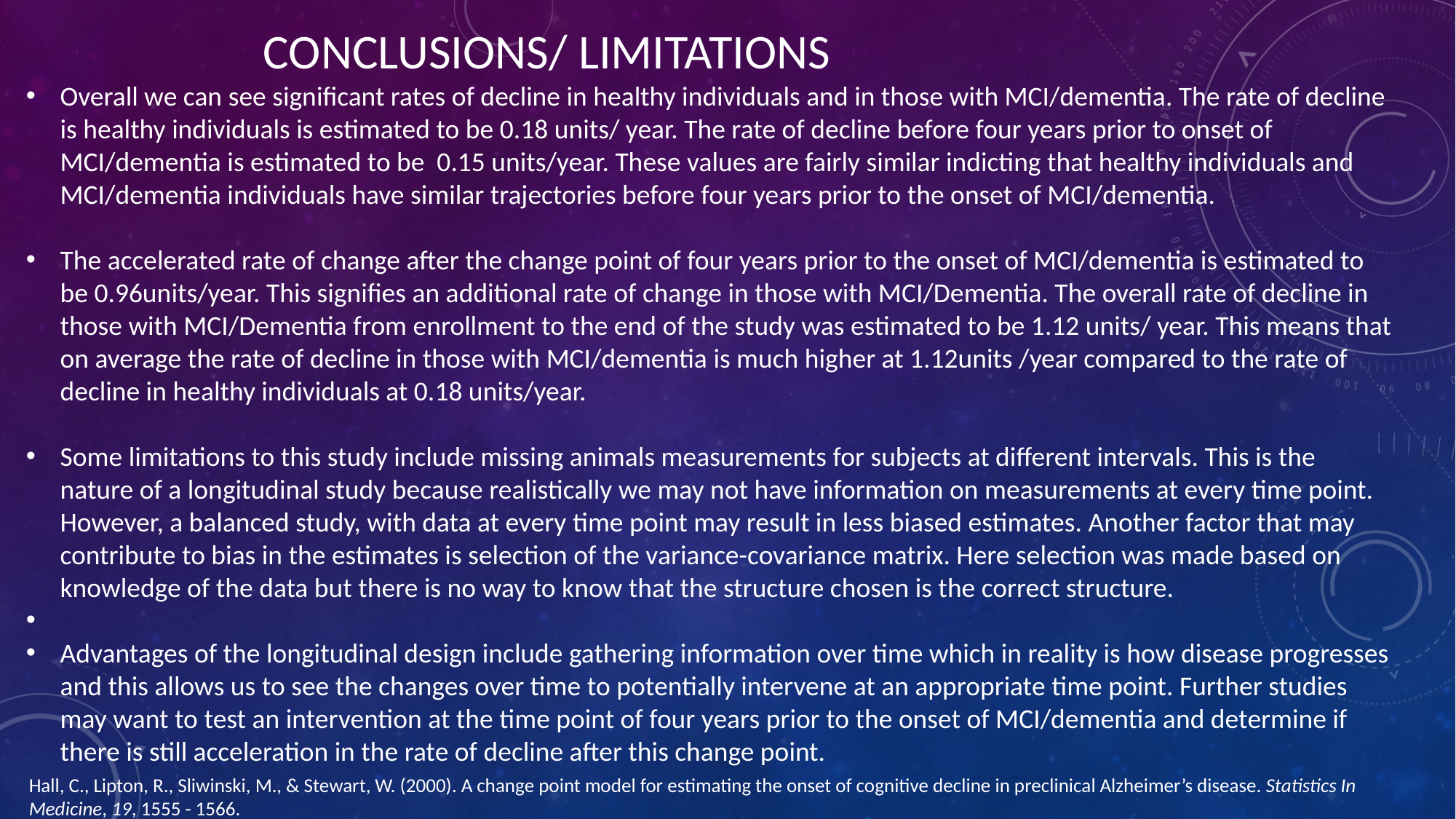

# Conclusions/ Limitations
Overall we can see significant rates of decline in healthy individuals and in those with MCI/dementia. The rate of decline is healthy individuals is estimated to be 0.18 units/ year. The rate of decline before four years prior to onset of MCI/dementia is estimated to be  0.15 units/year. These values are fairly similar indicting that healthy individuals and MCI/dementia individuals have similar trajectories before four years prior to the onset of MCI/dementia.

The accelerated rate of change after the change point of four years prior to the onset of MCI/dementia is estimated to be 0.96units/year. This signifies an additional rate of change in those with MCI/Dementia. The overall rate of decline in those with MCI/Dementia from enrollment to the end of the study was estimated to be 1.12 units/ year. This means that on average the rate of decline in those with MCI/dementia is much higher at 1.12units /year compared to the rate of decline in healthy individuals at 0.18 units/year.

Some limitations to this study include missing animals measurements for subjects at different intervals. This is the nature of a longitudinal study because realistically we may not have information on measurements at every time point. However, a balanced study, with data at every time point may result in less biased estimates. Another factor that may contribute to bias in the estimates is selection of the variance-covariance matrix. Here selection was made based on knowledge of the data but there is no way to know that the structure chosen is the correct structure.

Advantages of the longitudinal design include gathering information over time which in reality is how disease progresses and this allows us to see the changes over time to potentially intervene at an appropriate time point. Further studies may want to test an intervention at the time point of four years prior to the onset of MCI/dementia and determine if there is still acceleration in the rate of decline after this change point.

Hall, C., Lipton, R., Sliwinski, M., & Stewart, W. (2000). A change point model for estimating the onset of cognitive decline in preclinical Alzheimer’s disease. Statistics In Medicine, 19, 1555 - 1566.